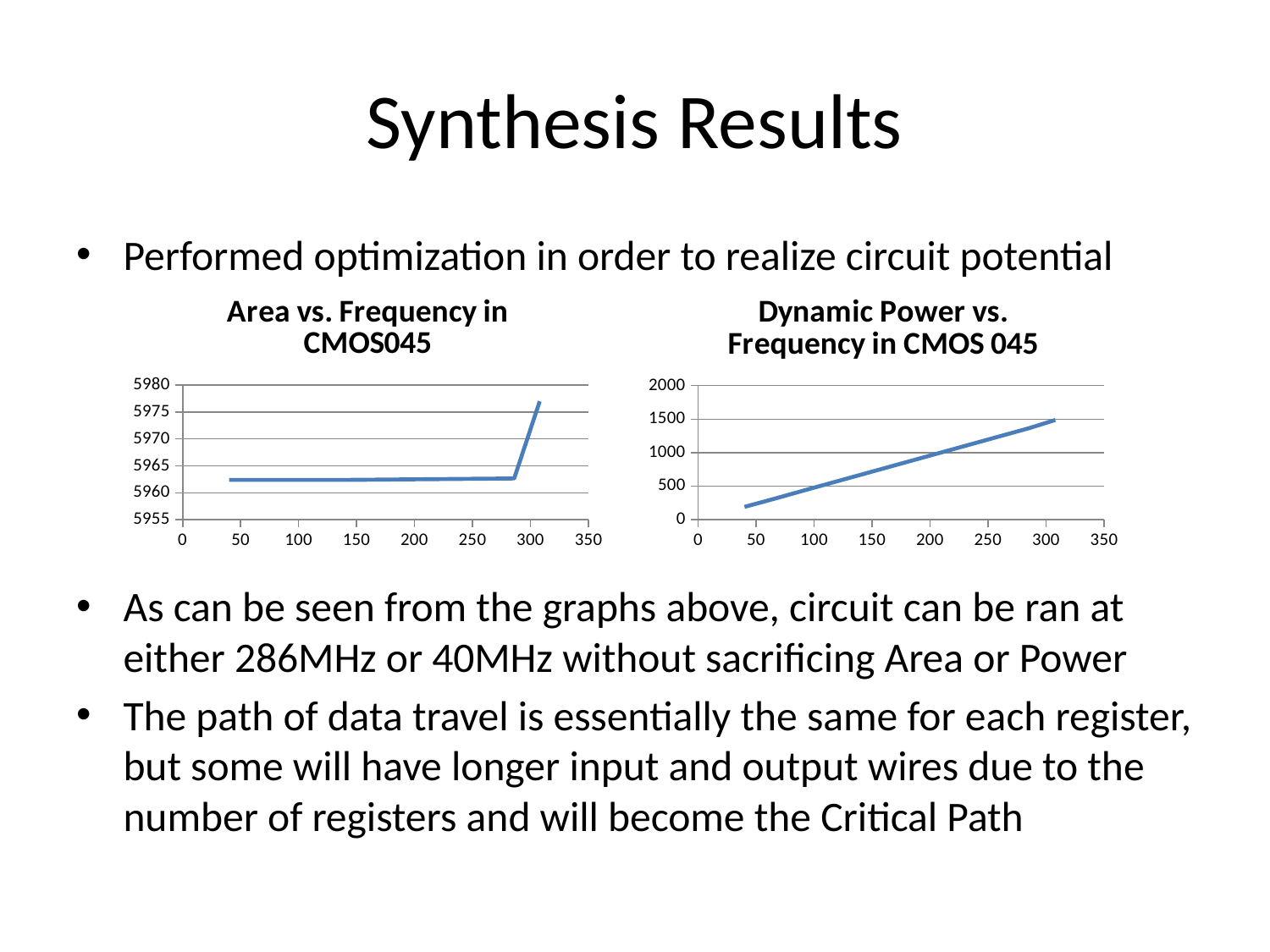

# Synthesis Results
Performed optimization in order to realize circuit potential

As can be seen from the graphs above, circuit can be ran at either 286MHz or 40MHz without sacrificing Area or Power
The path of data travel is essentially the same for each register, but some will have longer input and output wires due to the number of registers and will become the Critical Path

### Chart: Area vs. Frequency in CMOS045

| Category |  |
|---|---|

### Chart: Dynamic Power vs. Frequency in CMOS 045

| Category |  |
|---|---|